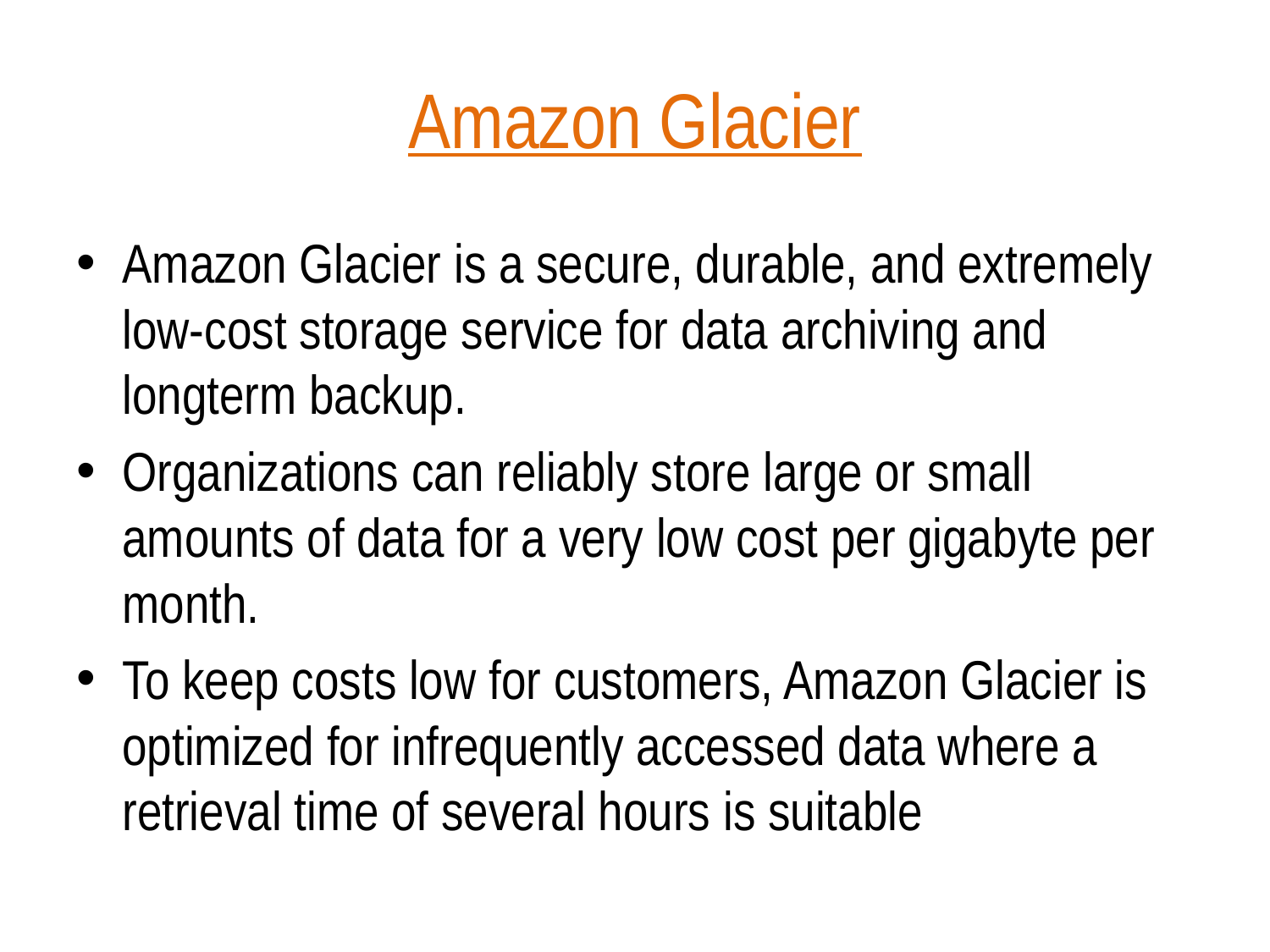

# Amazon Glacier
Amazon Glacier is a secure, durable, and extremely low-cost storage service for data archiving and longterm backup.
Organizations can reliably store large or small amounts of data for a very low cost per gigabyte per month.
To keep costs low for customers, Amazon Glacier is optimized for infrequently accessed data where a retrieval time of several hours is suitable